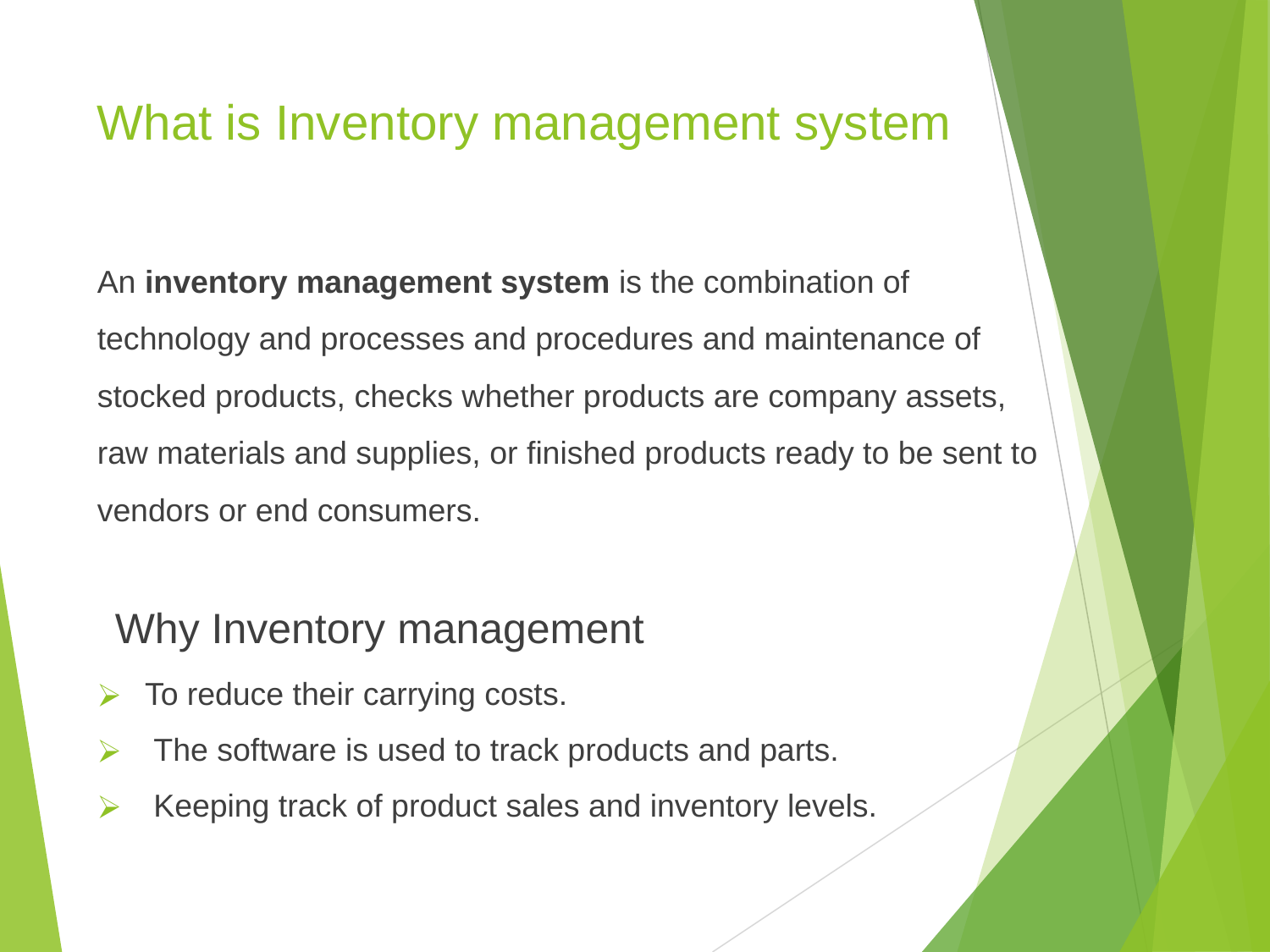

What is Inventory management system
An inventory management system is the combination of technology and processes and procedures and maintenance of stocked products, checks whether products are company assets, raw materials and supplies, or finished products ready to be sent to vendors or end consumers.

  Why Inventory management
To reduce their carrying costs.
 The software is used to track products and parts.
 Keeping track of product sales and inventory levels.